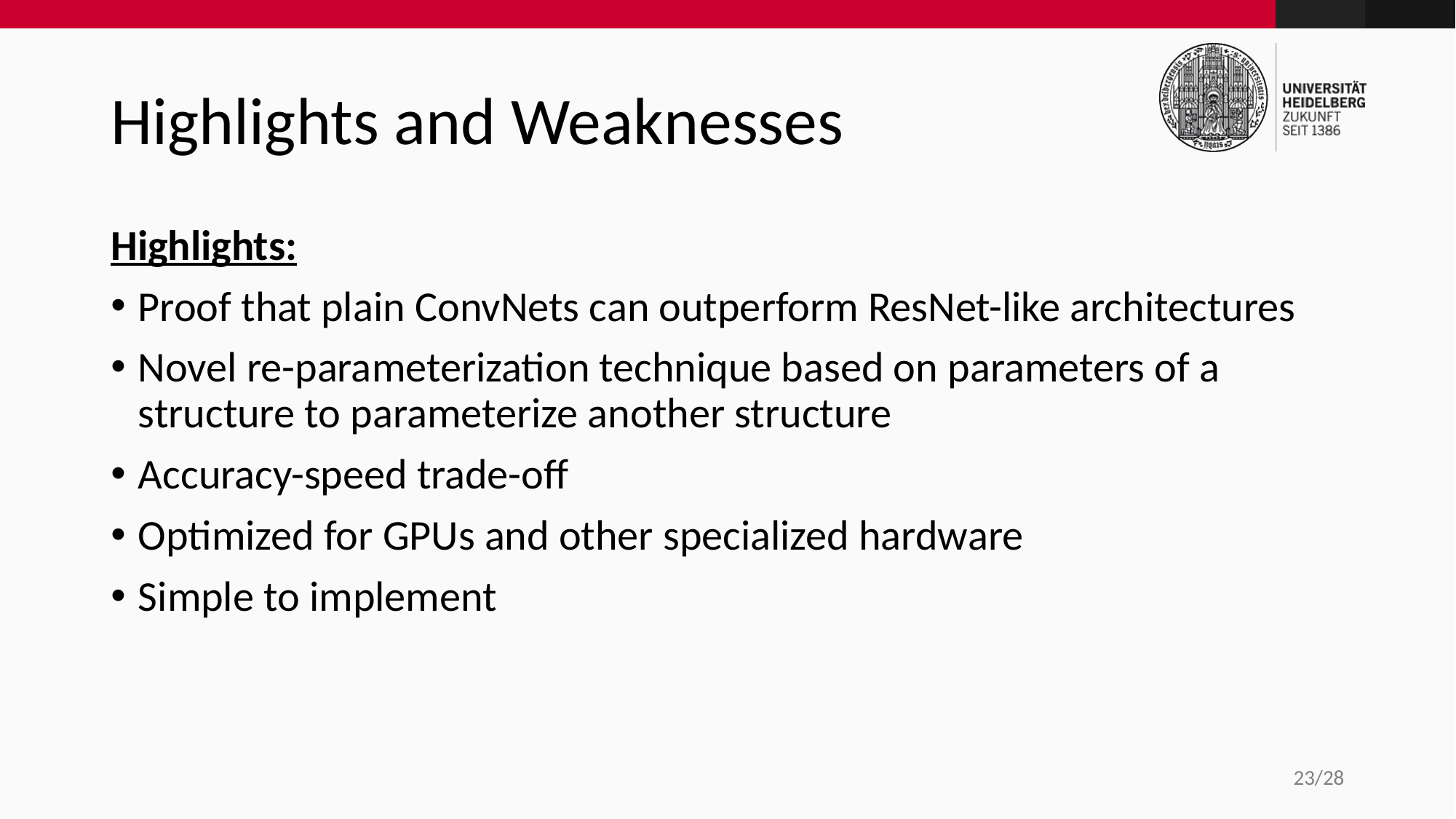

# Highlights and Weaknesses
Highlights:
Proof that plain ConvNets can outperform ResNet-like architectures
Novel re-parameterization technique based on parameters of a structure to parameterize another structure
Accuracy-speed trade-off
Optimized for GPUs and other specialized hardware
Simple to implement